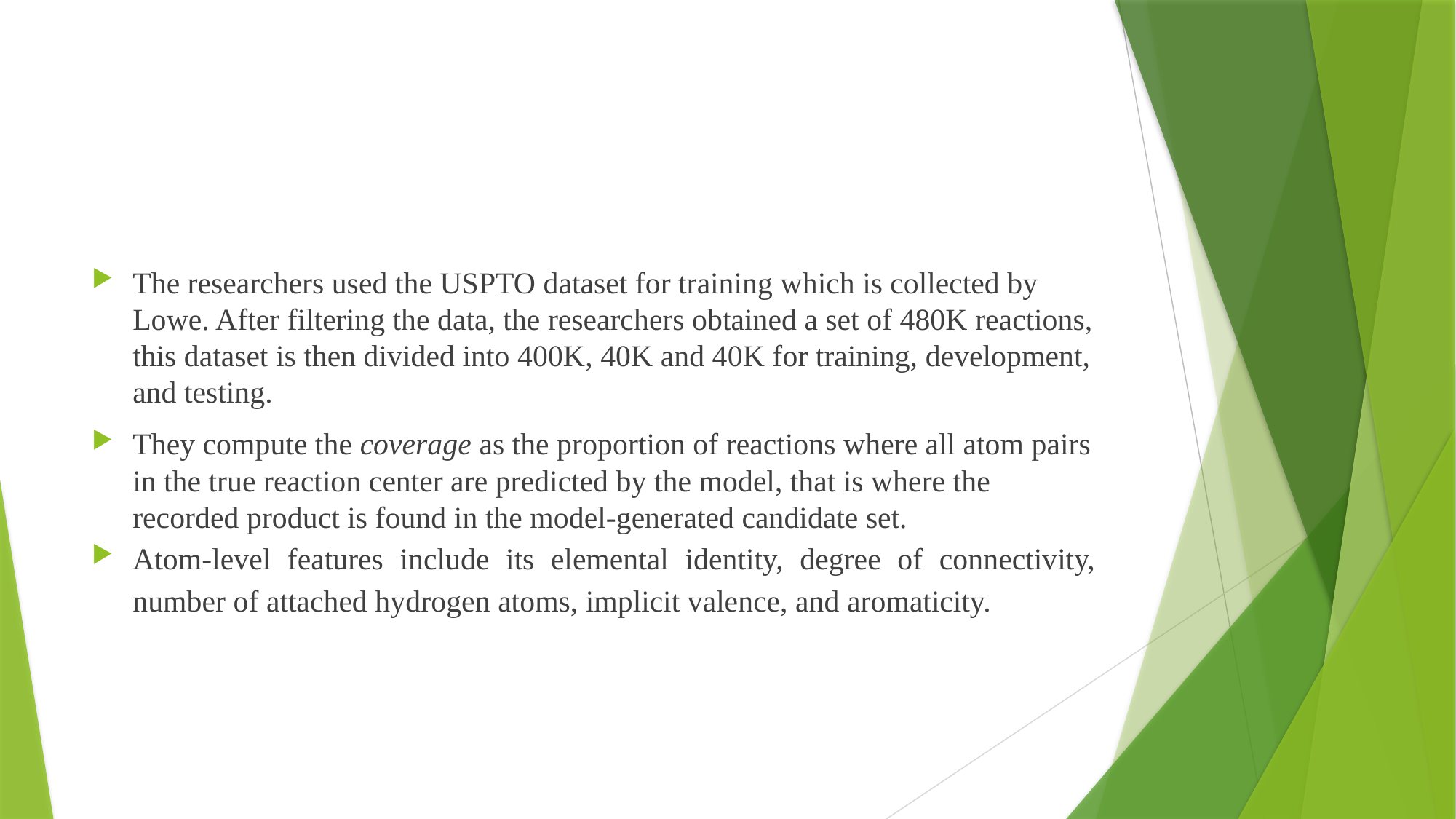

#
The researchers used the USPTO dataset for training which is collected by Lowe. After filtering the data, the researchers obtained a set of 480K reactions, this dataset is then divided into 400K, 40K and 40K for training, development, and testing.
They compute the coverage as the proportion of reactions where all atom pairs in the true reaction center are predicted by the model, that is where the recorded product is found in the model-generated candidate set.
Atom-level features include its elemental identity, degree of connectivity, number of attached hydrogen atoms, implicit valence, and aromaticity.